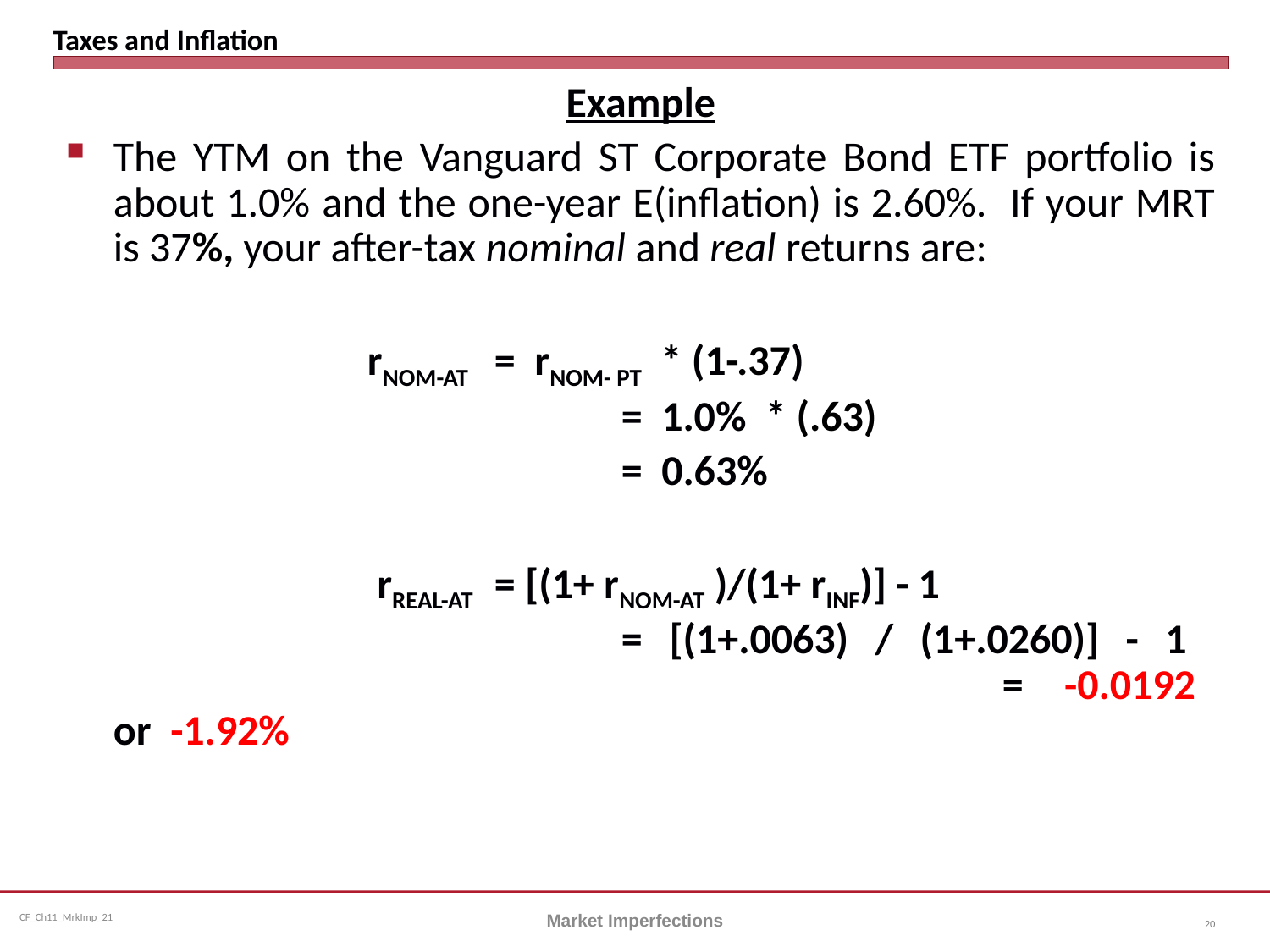

# Taxes and Inflation
Example
The YTM on the Vanguard ST Corporate Bond ETF portfolio is about 1.0% and the one-year E(inflation) is 2.60%.  If your MRT is 37%, your after-tax nominal and real returns are:

			rNOM-AT	=  rNOM- PT  * (1-.37)
					=  1.0%  * (.63)
					=  0.63%

			 rREAL-AT 	= [(1+ rNOM-AT )/(1+ rINF)] - 1
					= [(1+.0063) / (1+.0260)] - 1								=  -0.0192  or  -1.92%

Market Imperfections
20